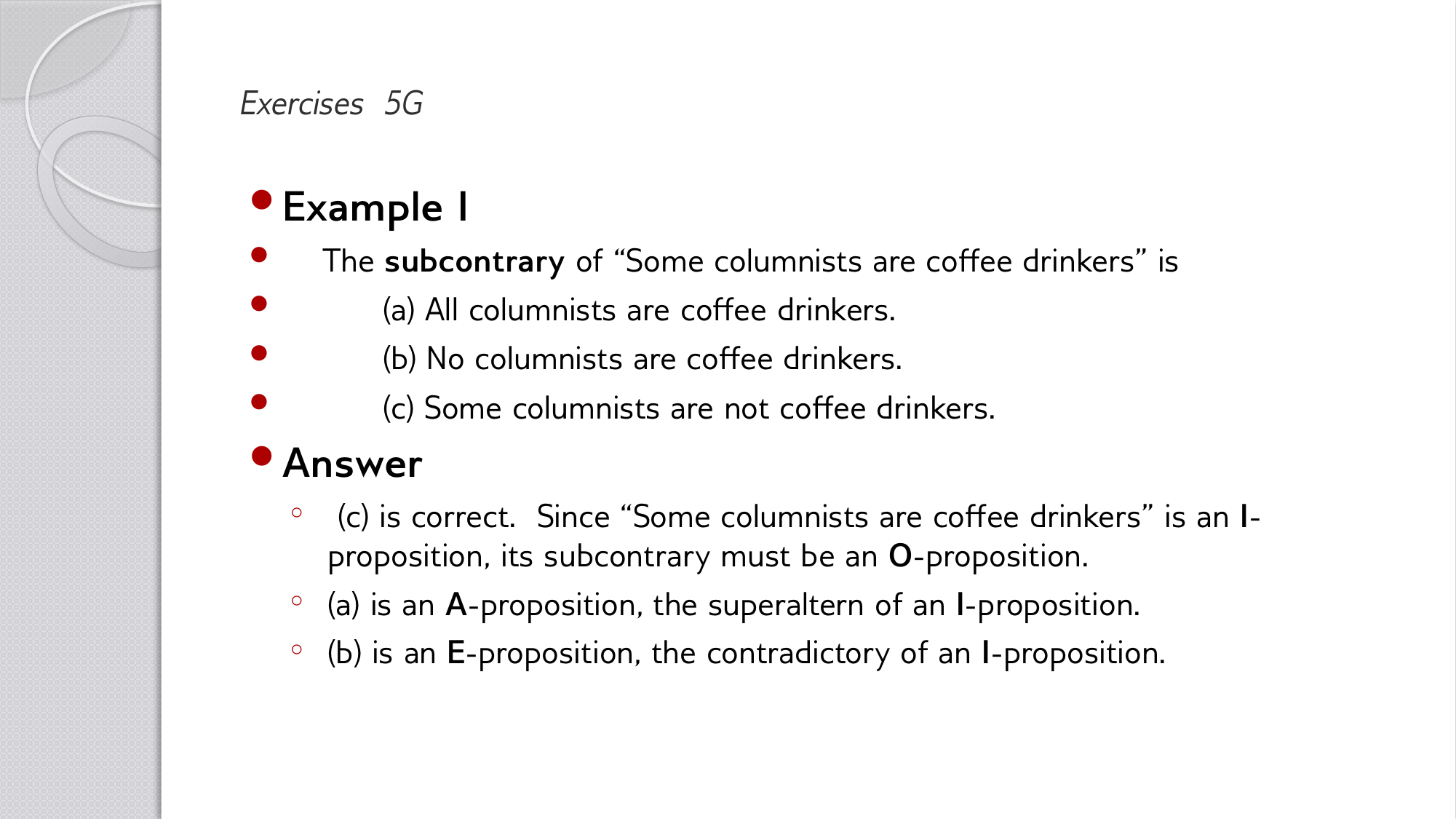

# Exercises  5G
Example I
    The subcontrary of “Some columnists are coffee drinkers” is
          (a) All columnists are coffee drinkers.
          (b) No columnists are coffee drinkers.
          (c) Some columnists are not coffee drinkers.
Answer
 (c) is correct.  Since “Some columnists are coffee drinkers” is an I-proposition, its subcontrary must be an O-proposition.
(a) is an A-proposition, the superaltern of an I-proposition.
(b) is an E-proposition, the contradictory of an I-proposition.